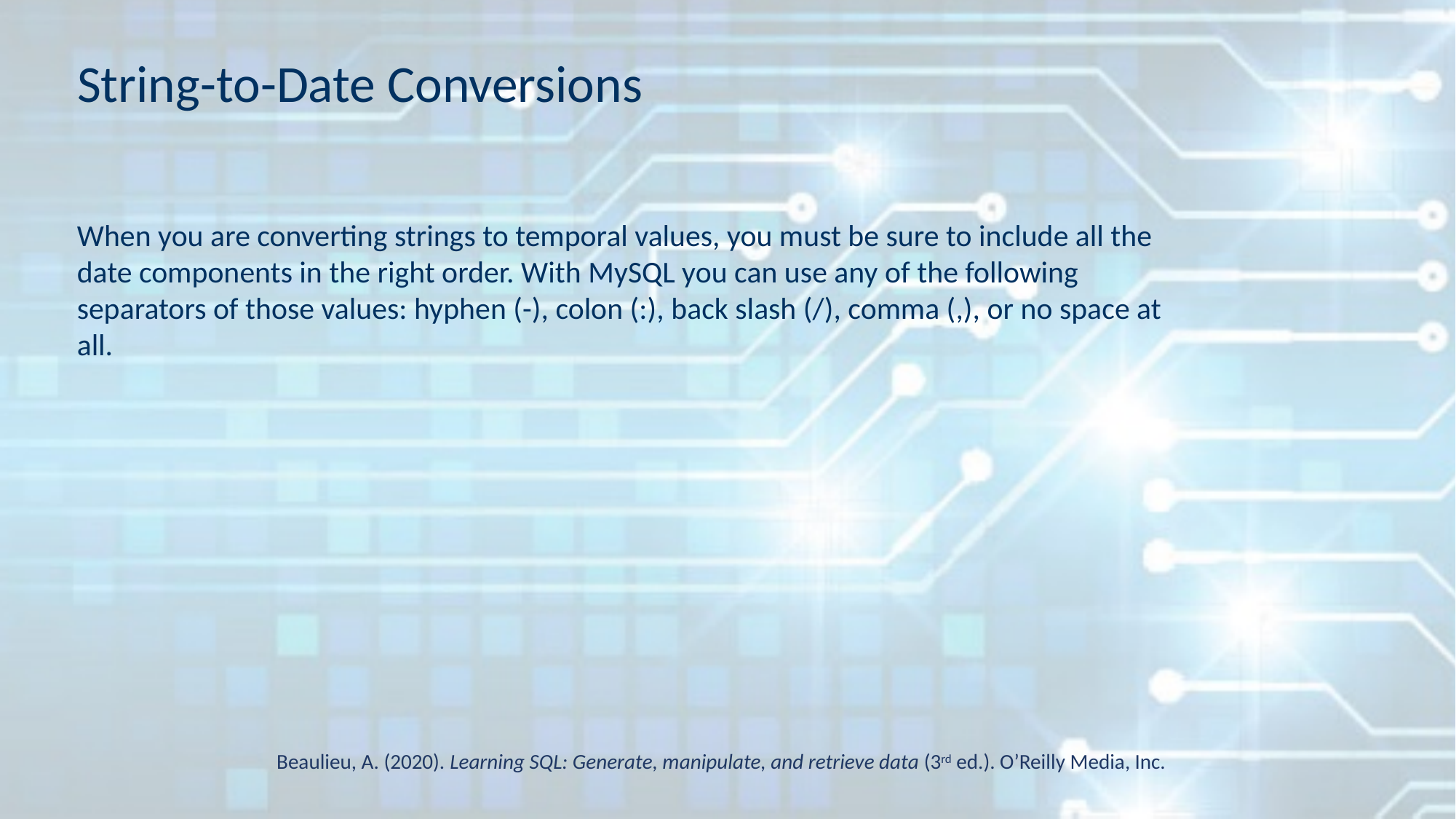

# String-to-Date Conversions
When you are converting strings to temporal values, you must be sure to include all the date components in the right order. With MySQL you can use any of the following separators of those values: hyphen (-), colon (:), back slash (/), comma (,), or no space at all.